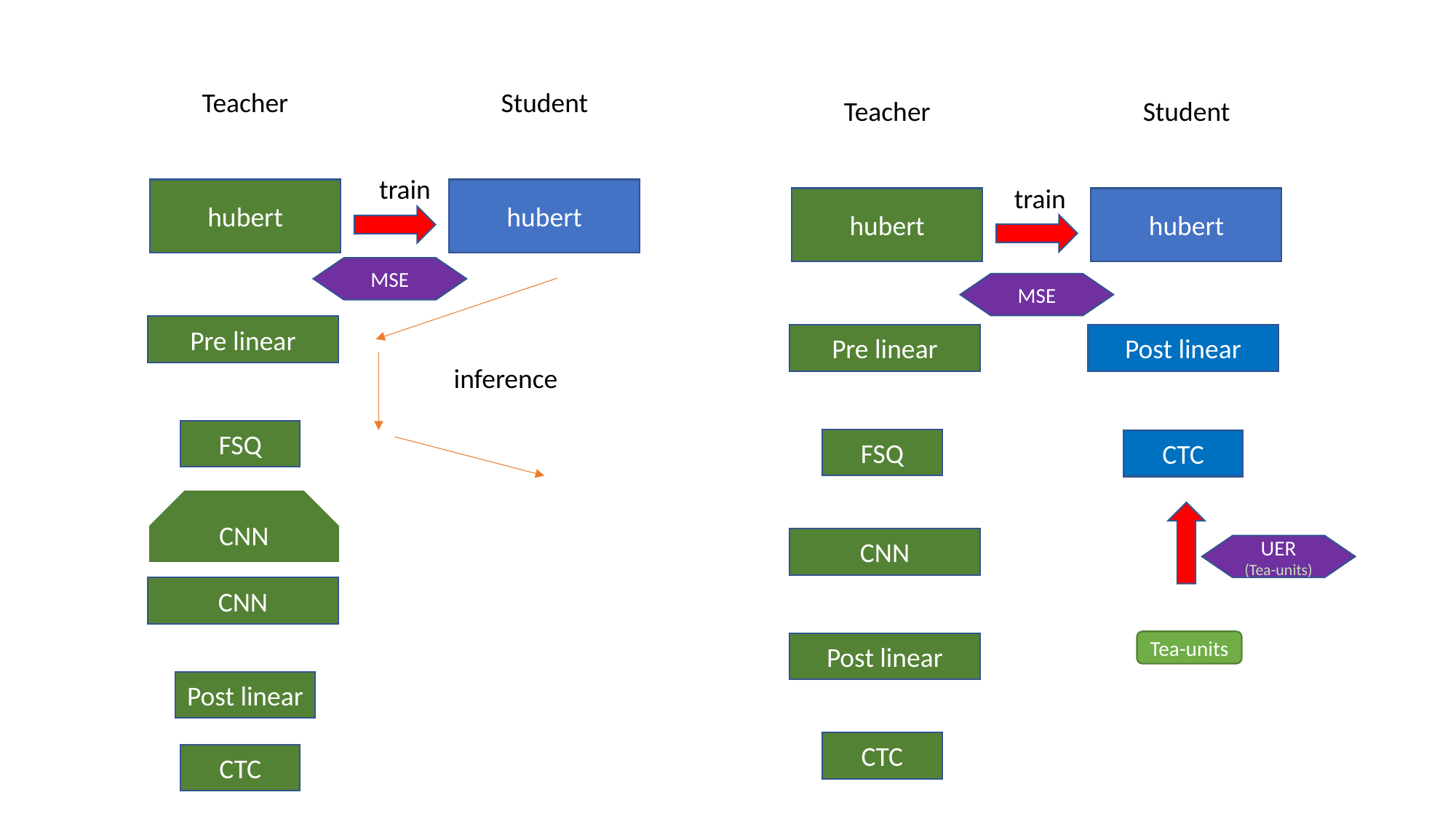

Teacher
Student
Teacher
Student
train
train
hubert
hubert
hubert
hubert

MSE
MSE
Pre linear
Pre linear
Post linear
inference
FSQ
FSQ
CTC
CNN

CNN
UER
(Tea-units)
CNN
Tea-units
Post linear
Post linear
CTC
CTC